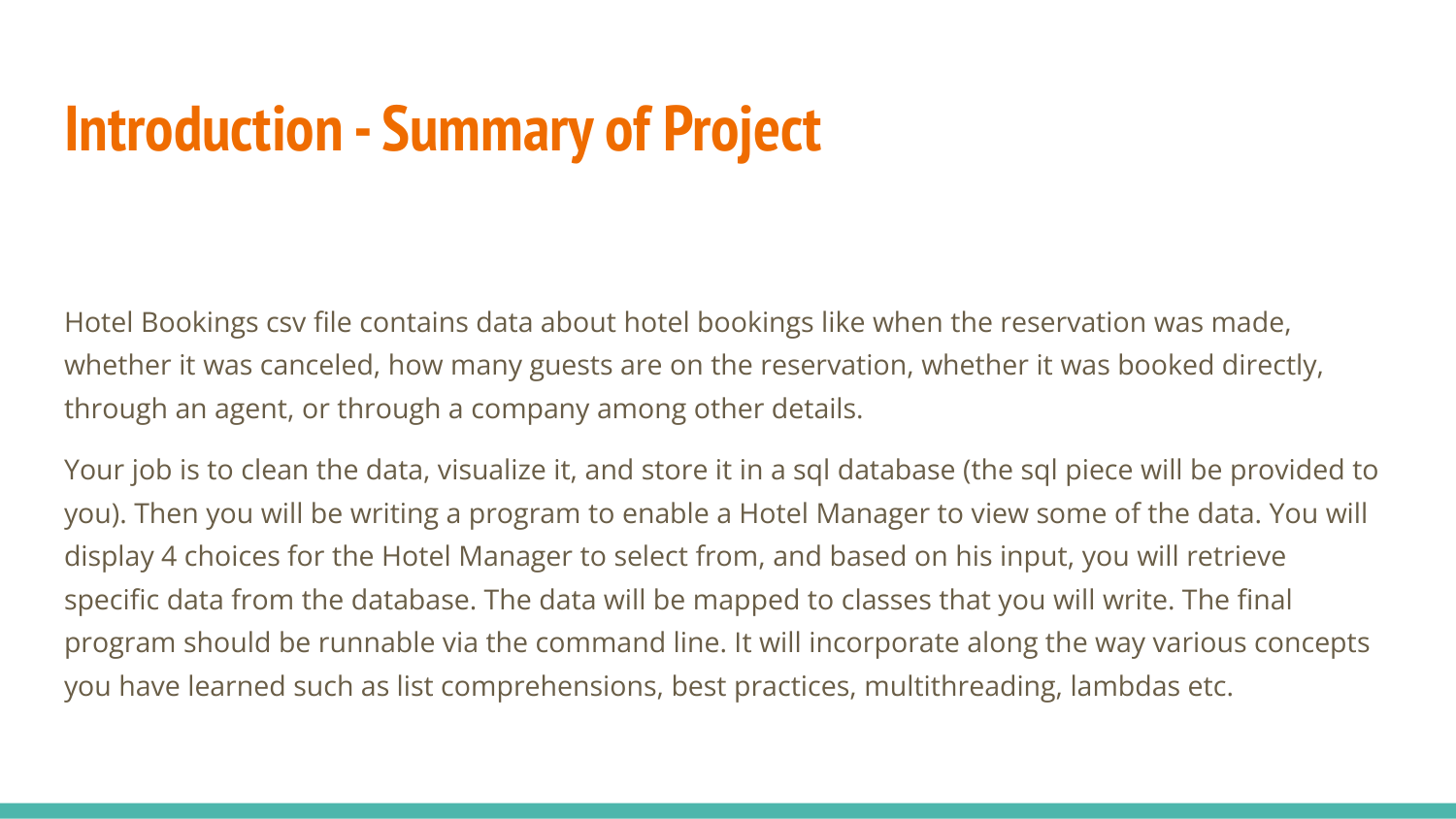

# Introduction - Summary of Project

Hotel Bookings csv file contains data about hotel bookings like when the reservation was made, whether it was canceled, how many guests are on the reservation, whether it was booked directly, through an agent, or through a company among other details.
Your job is to clean the data, visualize it, and store it in a sql database (the sql piece will be provided to you). Then you will be writing a program to enable a Hotel Manager to view some of the data. You will display 4 choices for the Hotel Manager to select from, and based on his input, you will retrieve specific data from the database. The data will be mapped to classes that you will write. The final program should be runnable via the command line. It will incorporate along the way various concepts you have learned such as list comprehensions, best practices, multithreading, lambdas etc.